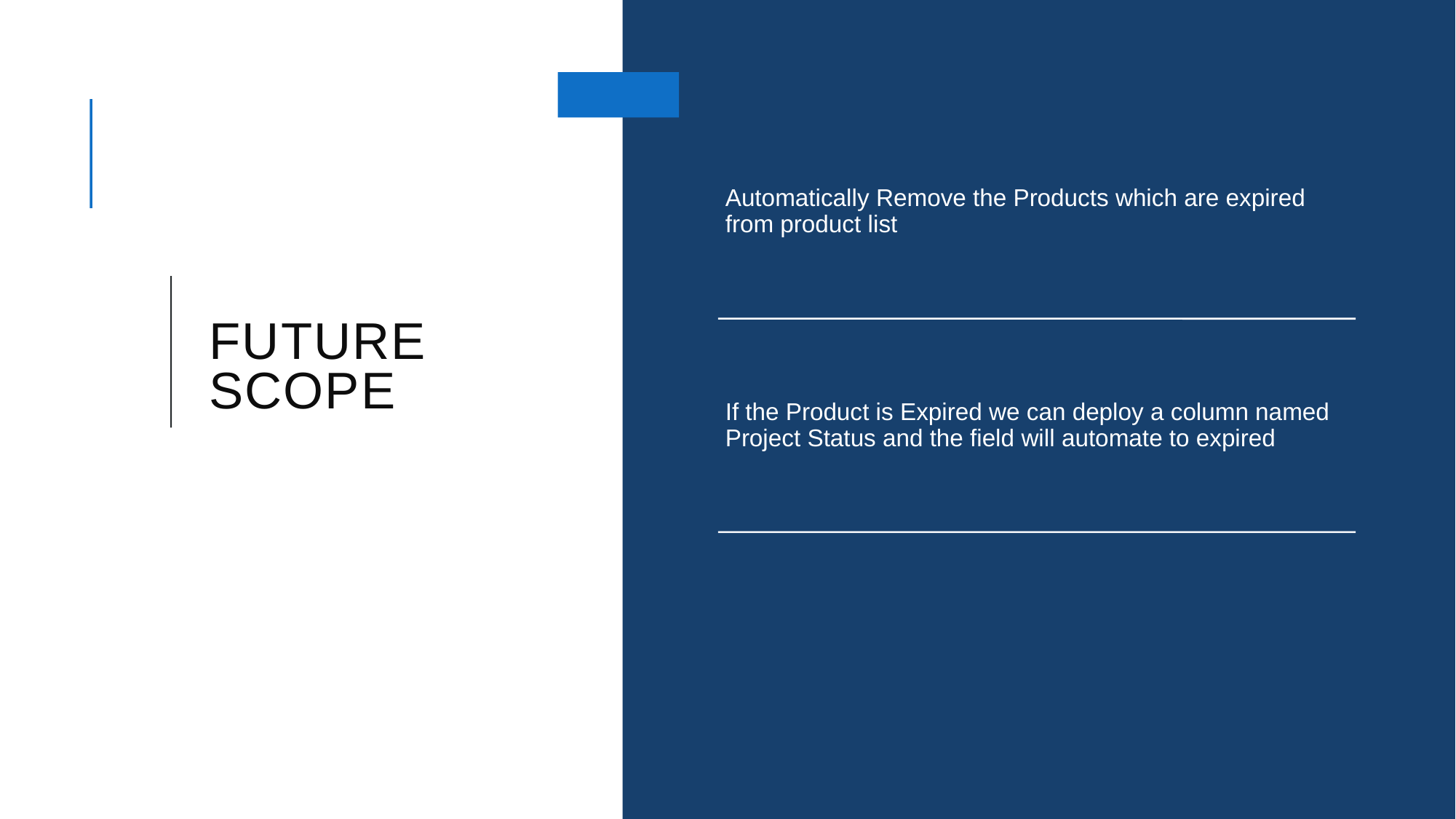

Automatically Remove the Products which are expired from product list
If the Product is Expired we can deploy a column named Project Status and the field will automate to expired

# FUTURE Scope